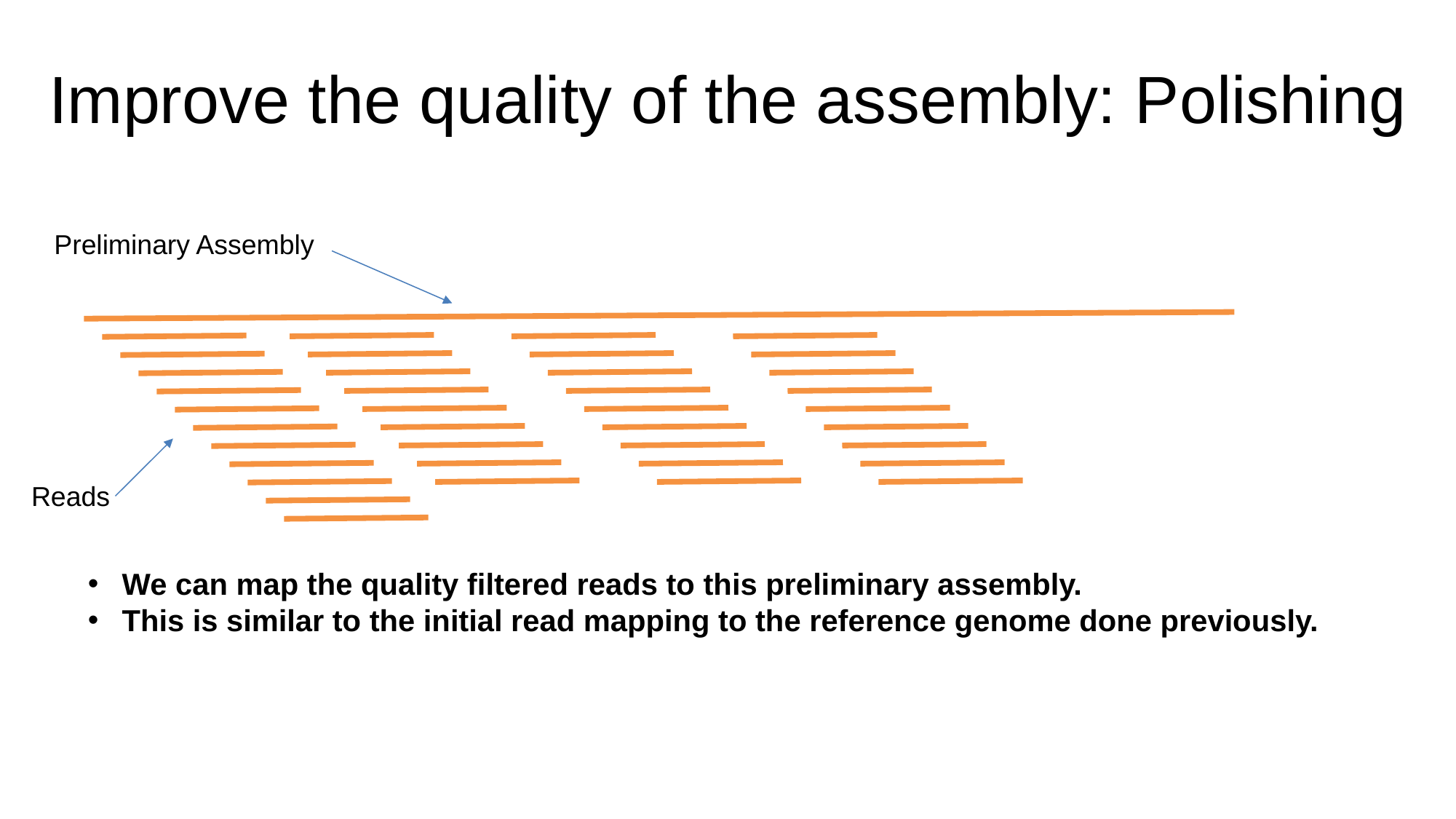

# Improve the quality of the assembly: Polishing
Preliminary Assembly
Reads
We can map the quality filtered reads to this preliminary assembly.
This is similar to the initial read mapping to the reference genome done previously.